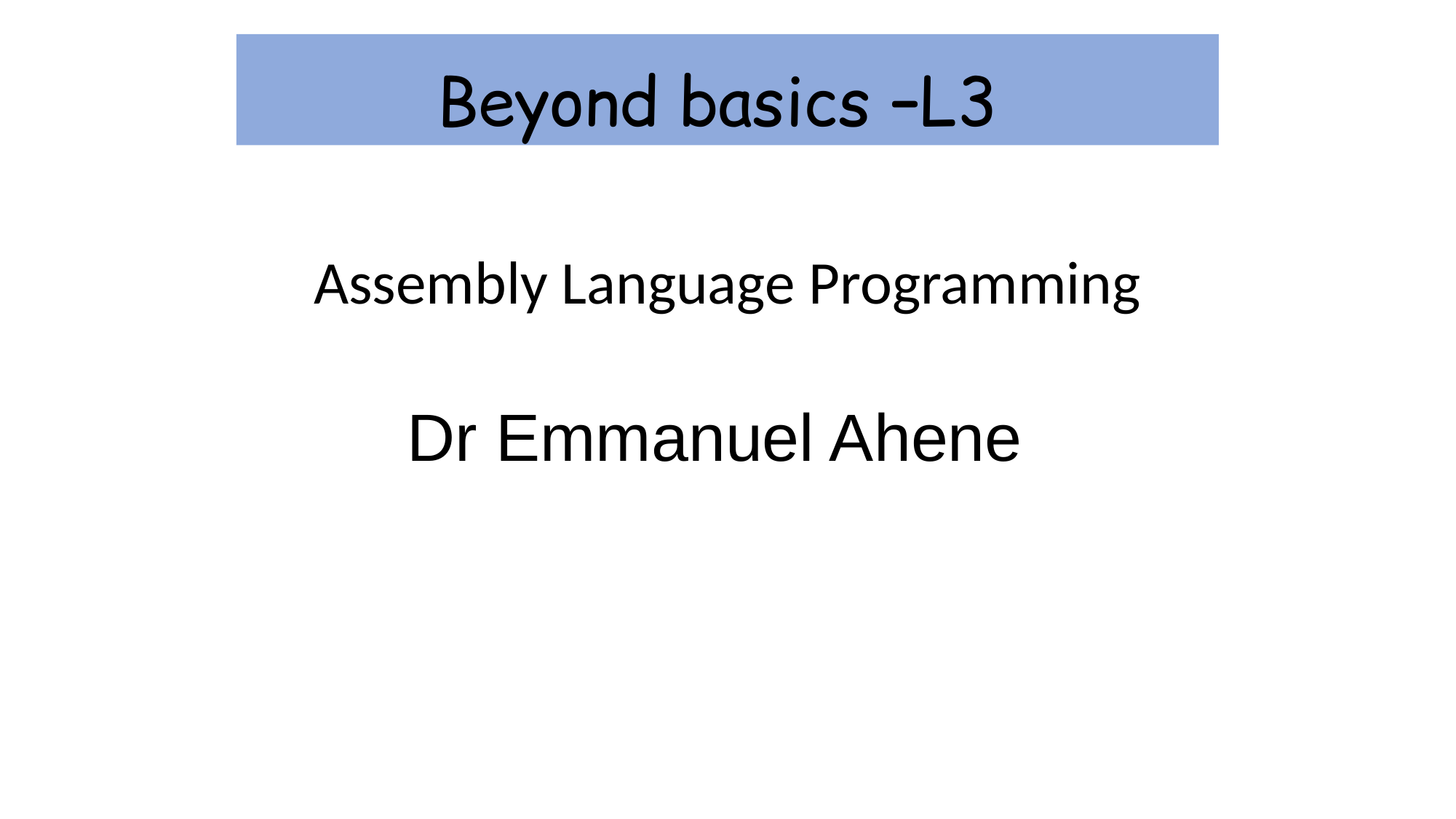

Beyond basics –L3
# Dr Emmanuel Ahene
Assembly Language Programming